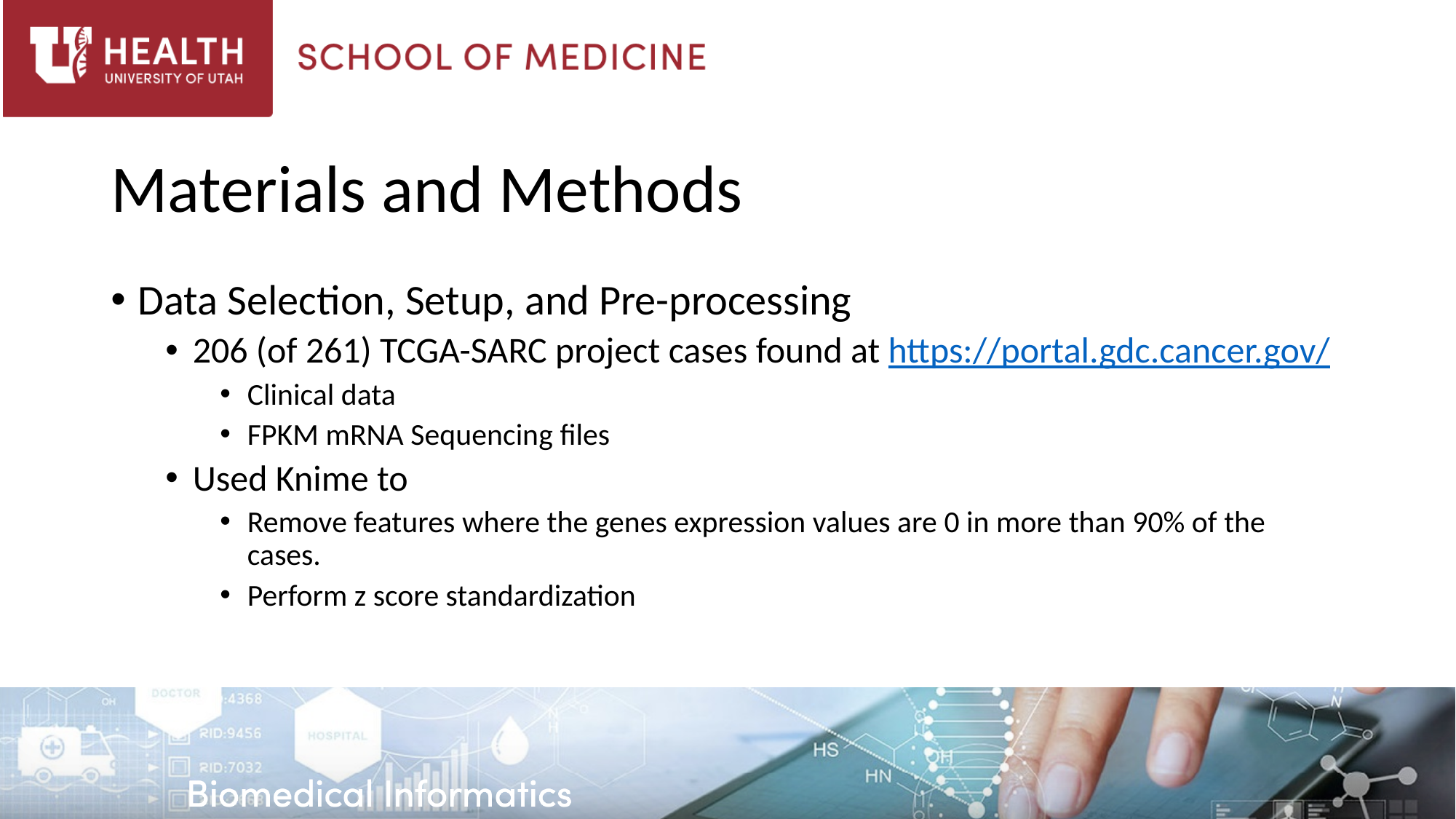

# Materials and Methods
Data Selection, Setup, and Pre-processing
206 (of 261) TCGA-SARC project cases found at https://portal.gdc.cancer.gov/
Clinical data
FPKM mRNA Sequencing files
Used Knime to
Remove features where the genes expression values are 0 in more than 90% of the cases.
Perform z score standardization